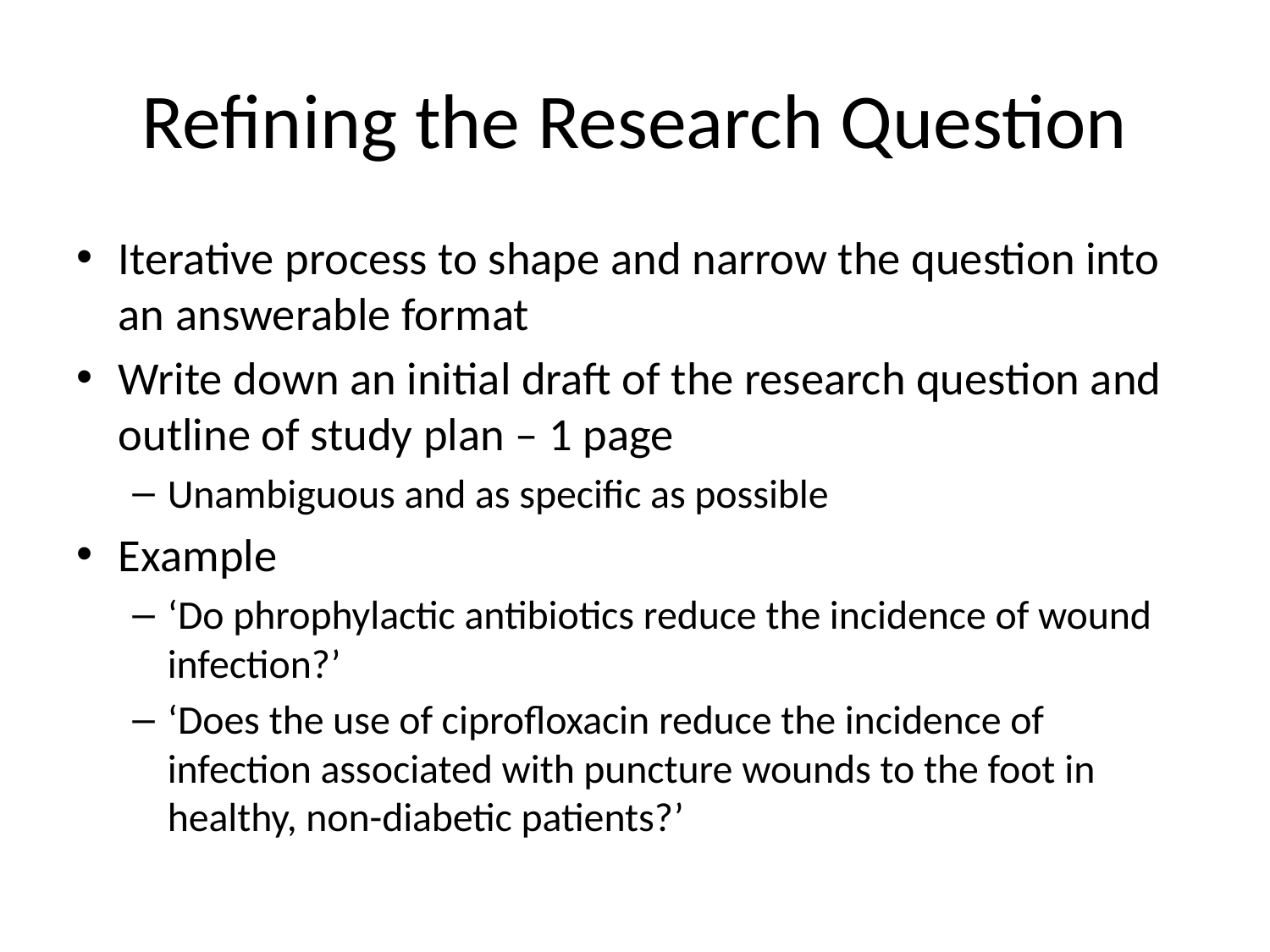

# Refining the Research Question
Iterative process to shape and narrow the question into an answerable format
Write down an initial draft of the research question and outline of study plan – 1 page
Unambiguous and as specific as possible
Example
‘Do phrophylactic antibiotics reduce the incidence of wound infection?’
‘Does the use of ciprofloxacin reduce the incidence of infection associated with puncture wounds to the foot in healthy, non-diabetic patients?’